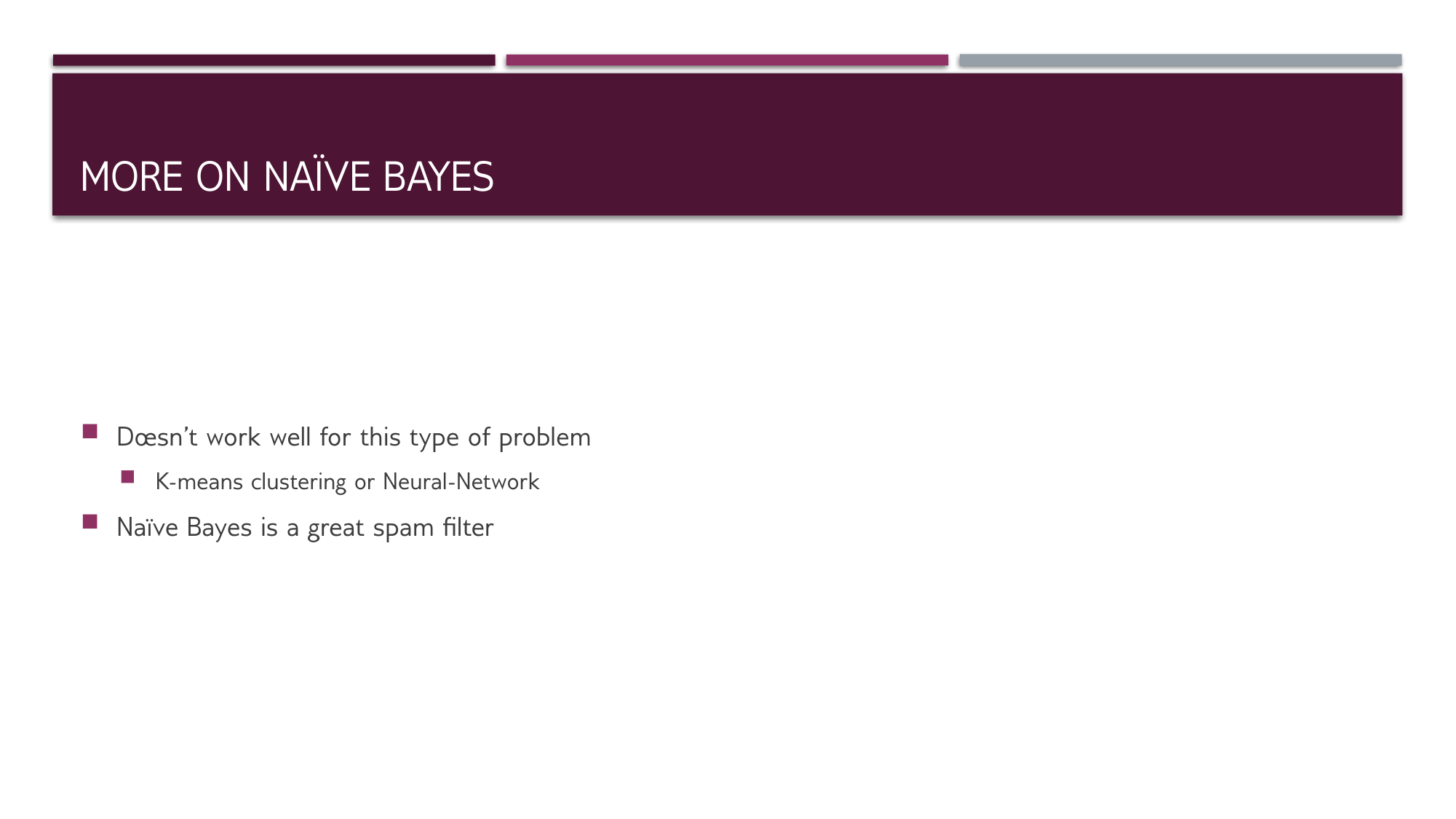

# More on Naïve Bayes
Doesn’t work well for this type of problem
K-means clustering or Neural-Network
Naïve Bayes is a great spam filter